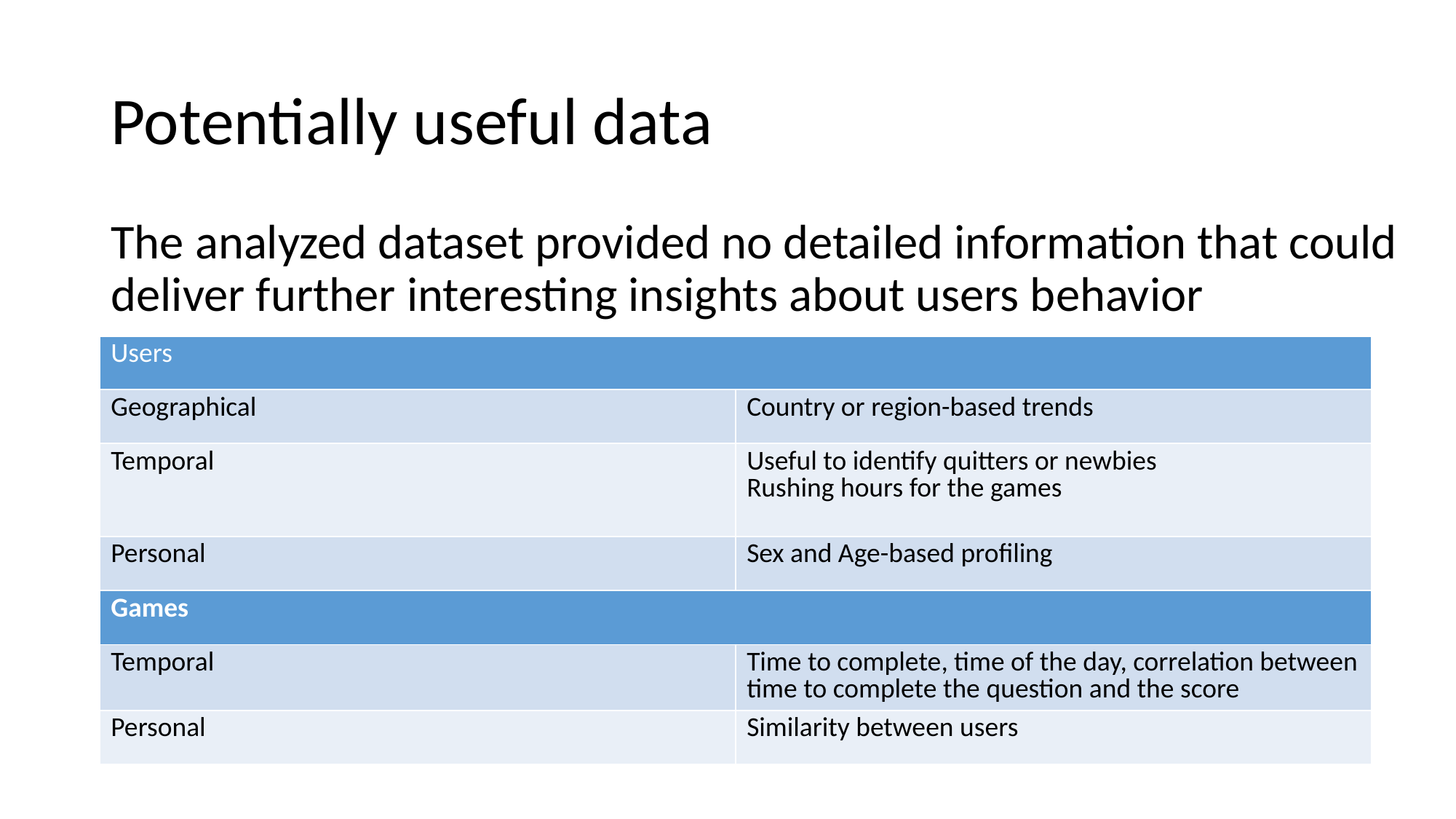

# Potentially useful data
The analyzed dataset provided no detailed information that could deliver further interesting insights about users behavior
| Users |  |
| --- | --- |
| Geographical | Country or region-based trends |
| Temporal | Useful to identify quitters or newbies Rushing hours for the games |
| Personal | Sex and Age-based profiling |
| Games |  |
| Temporal | Time to complete, time of the day, correlation between time to complete the question and the score |
| Personal | Similarity between users |